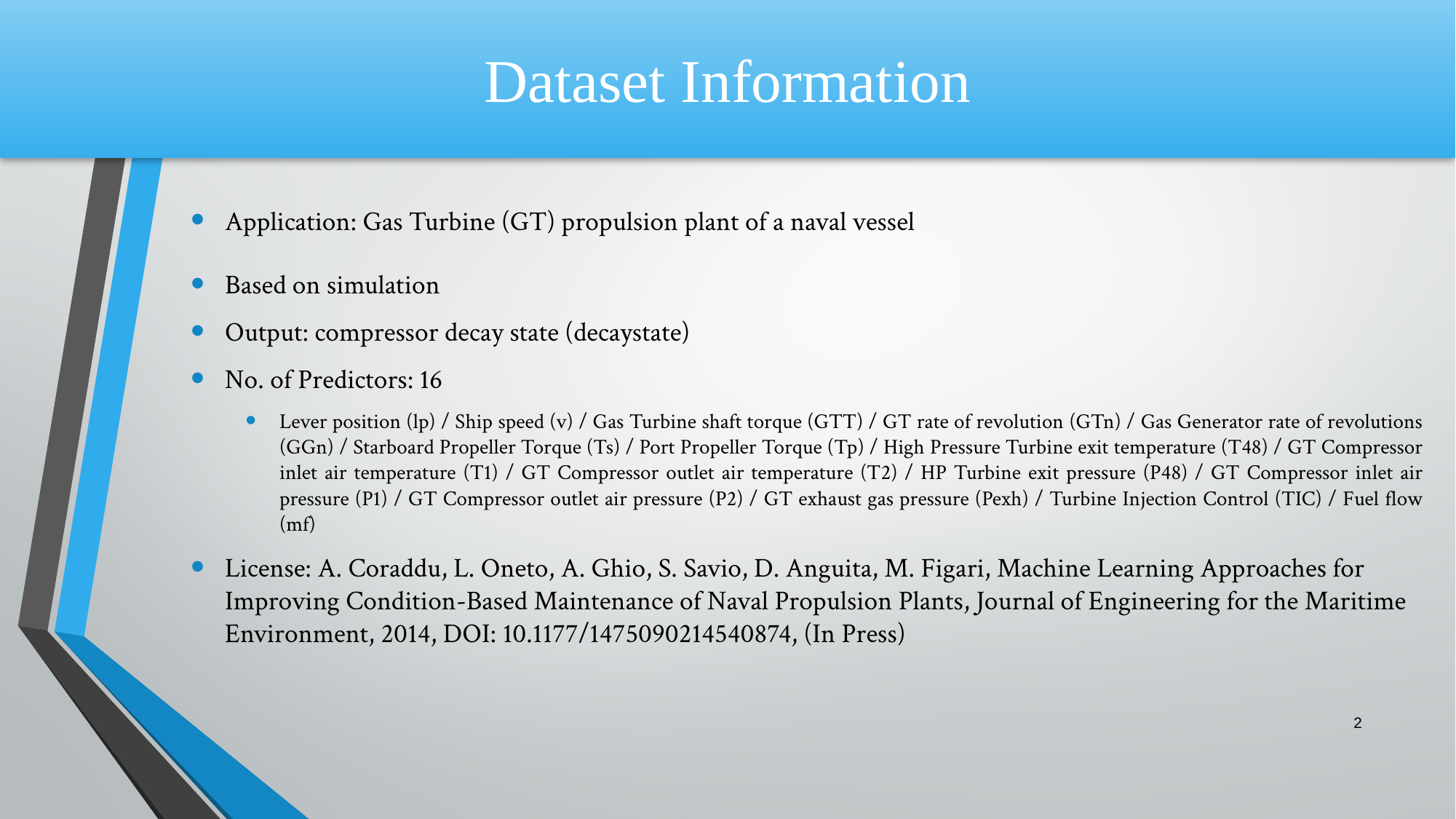

# Dataset Information
Application: Gas Turbine (GT) propulsion plant of a naval vessel
Based on simulation
Output: compressor decay state (decaystate)
No. of Predictors: 16
Lever position (lp) / Ship speed (v) / Gas Turbine shaft torque (GTT) / GT rate of revolution (GTn) / Gas Generator rate of revolutions (GGn) / Starboard Propeller Torque (Ts) / Port Propeller Torque (Tp) / High Pressure Turbine exit temperature (T48) / GT Compressor inlet air temperature (T1) / GT Compressor outlet air temperature (T2) / HP Turbine exit pressure (P48) / GT Compressor inlet air pressure (P1) / GT Compressor outlet air pressure (P2) / GT exhaust gas pressure (Pexh) / Turbine Injection Control (TIC) / Fuel flow (mf)
License: A. Coraddu, L. Oneto, A. Ghio, S. Savio, D. Anguita, M. Figari, Machine Learning Approaches for Improving Condition-Based Maintenance of Naval Propulsion Plants, Journal of Engineering for the Maritime Environment, 2014, DOI: 10.1177/1475090214540874, (In Press)
2